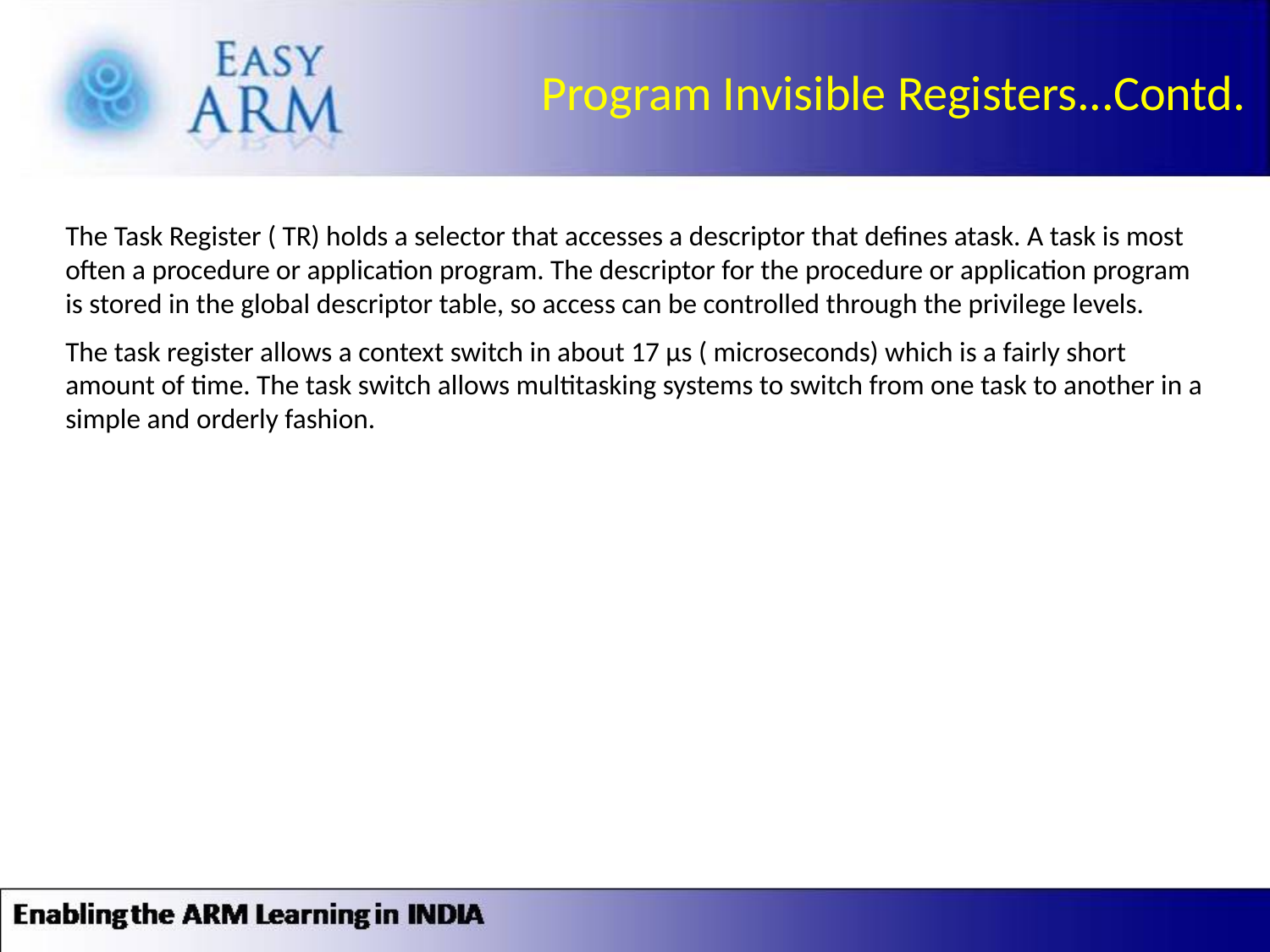

Program Invisible Registers...Contd.
The Task Register ( TR) holds a selector that accesses a descriptor that defines atask. A task is most often a procedure or application program. The descriptor for the procedure or application program is stored in the global descriptor table, so access can be controlled through the privilege levels.
The task register allows a context switch in about 17 µs ( microseconds) which is a fairly short amount of time. The task switch allows multitasking systems to switch from one task to another in a simple and orderly fashion.